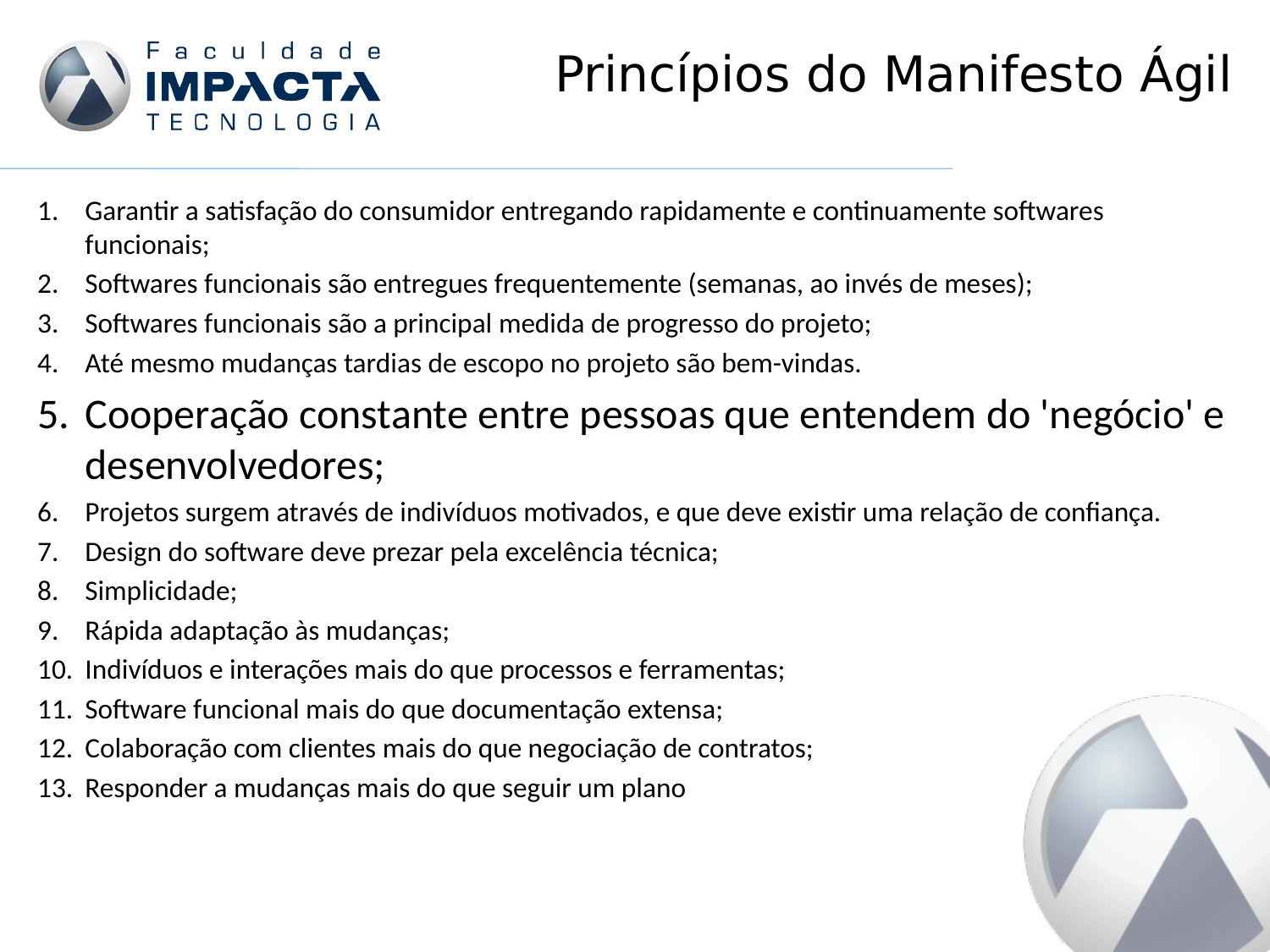

# Princípios do Manifesto Ágil
Garantir a satisfação do consumidor entregando rapidamente e continuamente softwares funcionais;
Softwares funcionais são entregues frequentemente (semanas, ao invés de meses);
Softwares funcionais são a principal medida de progresso do projeto;
Até mesmo mudanças tardias de escopo no projeto são bem-vindas.
Cooperação constante entre pessoas que entendem do 'negócio' e desenvolvedores;
Projetos surgem através de indivíduos motivados, e que deve existir uma relação de confiança.
Design do software deve prezar pela excelência técnica;
Simplicidade;
Rápida adaptação às mudanças;
Indivíduos e interações mais do que processos e ferramentas;
Software funcional mais do que documentação extensa;
Colaboração com clientes mais do que negociação de contratos;
Responder a mudanças mais do que seguir um plano